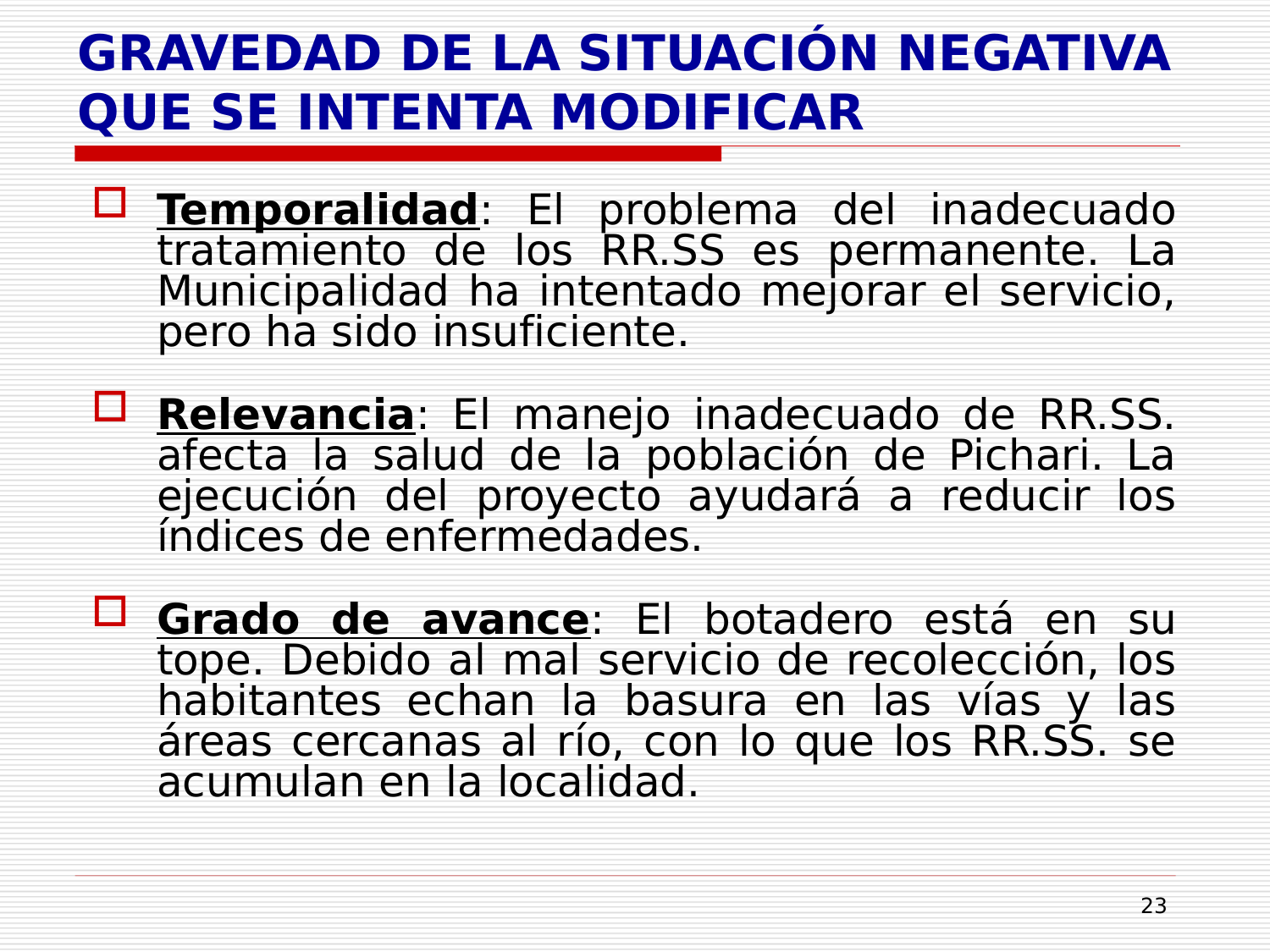

# GRAVEDAD DE LA SITUACIÓN NEGATIVA QUE SE INTENTA MODIFICAR
Temporalidad: El problema del inadecuado tratamiento de los RR.SS es permanente. La Municipalidad ha intentado mejorar el servicio, pero ha sido insuficiente.
Relevancia: El manejo inadecuado de RR.SS. afecta la salud de la población de Pichari. La ejecución del proyecto ayudará a reducir los índices de enfermedades.
Grado de avance: El botadero está en su tope. Debido al mal servicio de recolección, los habitantes echan la basura en las vías y las áreas cercanas al río, con lo que los RR.SS. se acumulan en la localidad.
23